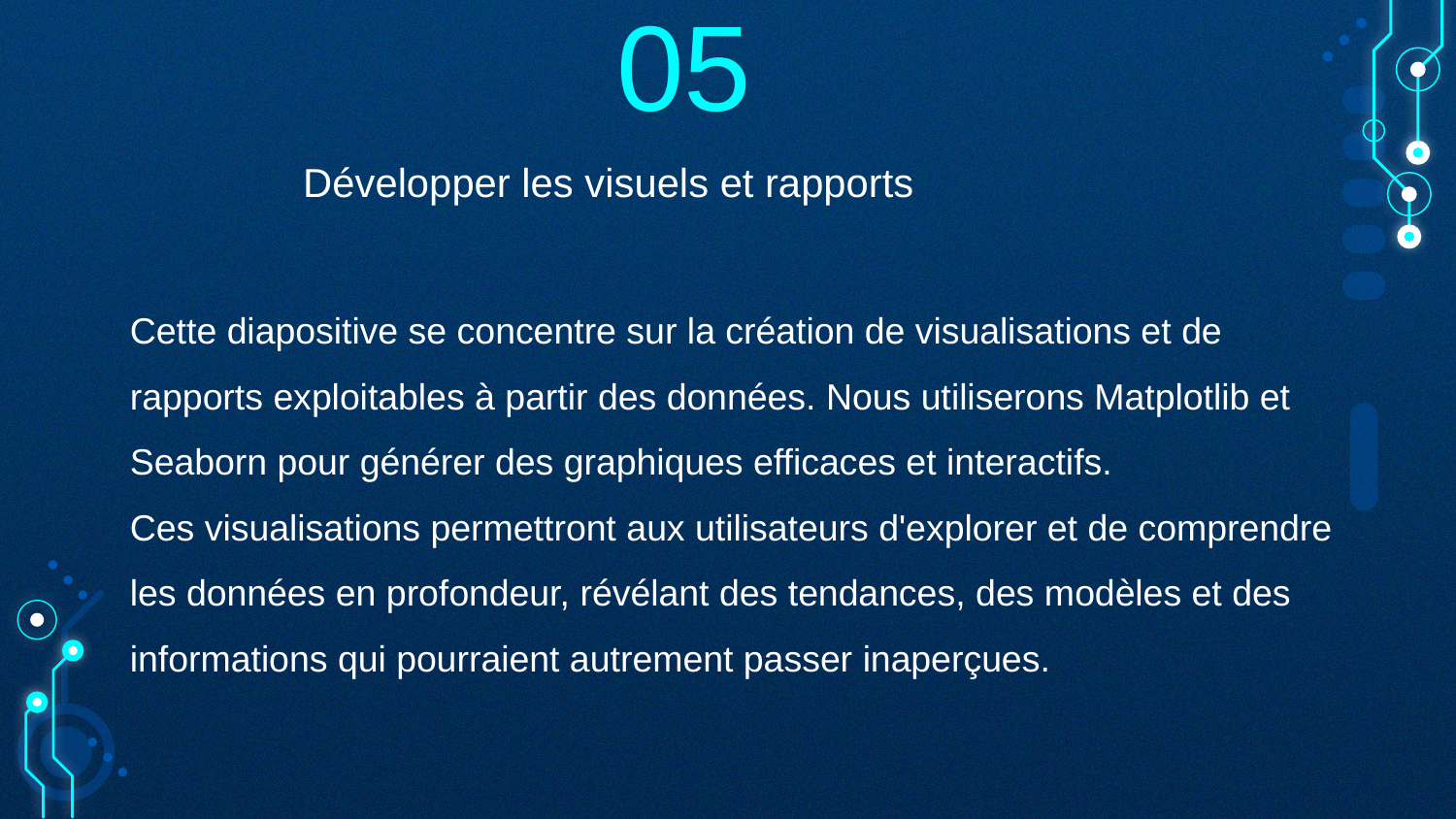

05
# Développer les visuels et rapports
Cette diapositive se concentre sur la création de visualisations et de rapports exploitables à partir des données. Nous utiliserons Matplotlib et Seaborn pour générer des graphiques efficaces et interactifs.
Ces visualisations permettront aux utilisateurs d'explorer et de comprendre les données en profondeur, révélant des tendances, des modèles et des informations qui pourraient autrement passer inaperçues.